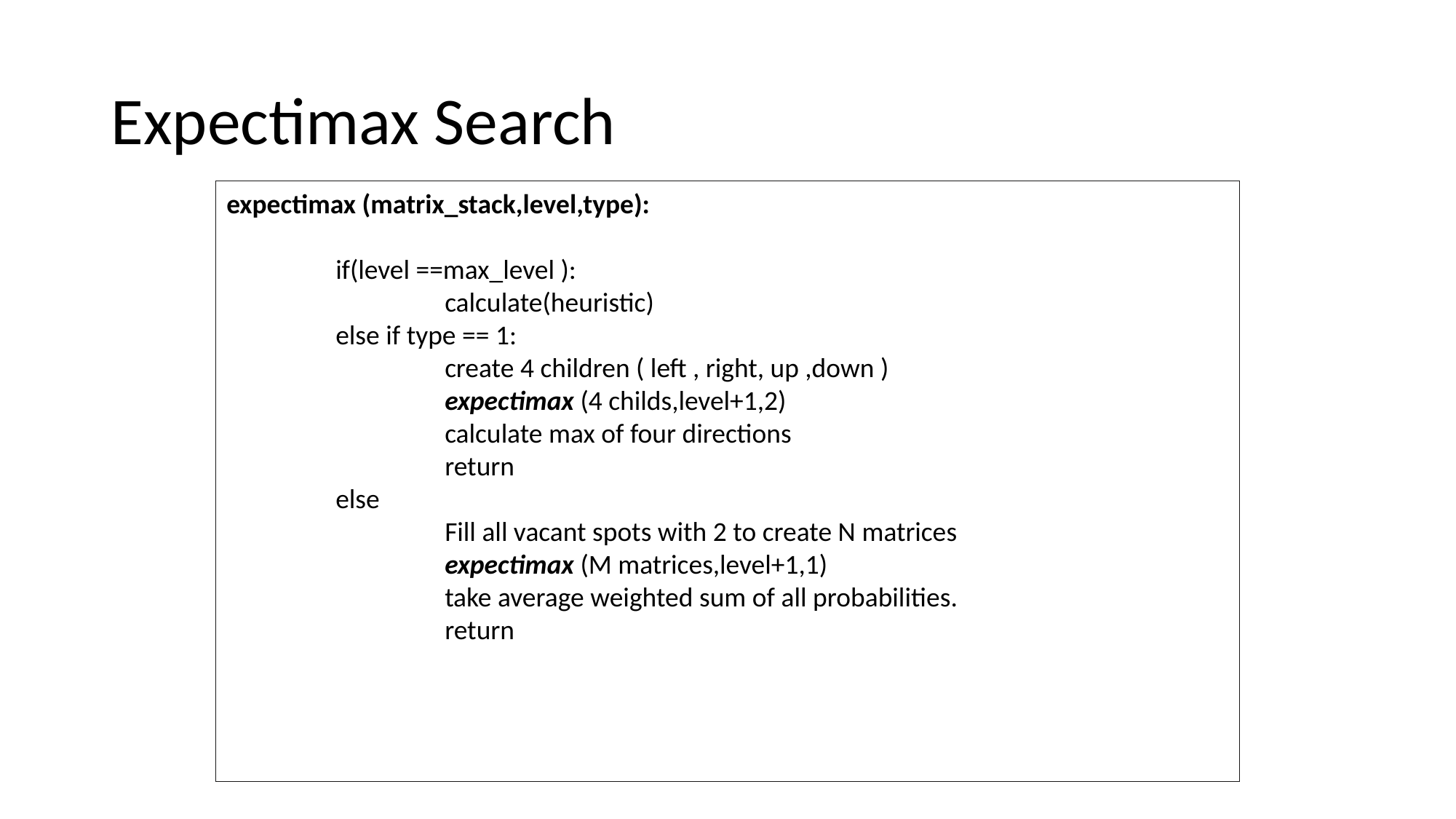

# Expectimax Search
expectimax (matrix_stack,level,type):

	if(level ==max_level ):
		calculate(heuristic)
	else if type == 1:
		create 4 children ( left , right, up ,down )
		expectimax (4 childs,level+1,2)
		calculate max of four directions
		return
	else
		Fill all vacant spots with 2 to create N matrices
		expectimax (M matrices,level+1,1)
		take average weighted sum of all probabilities.
		return